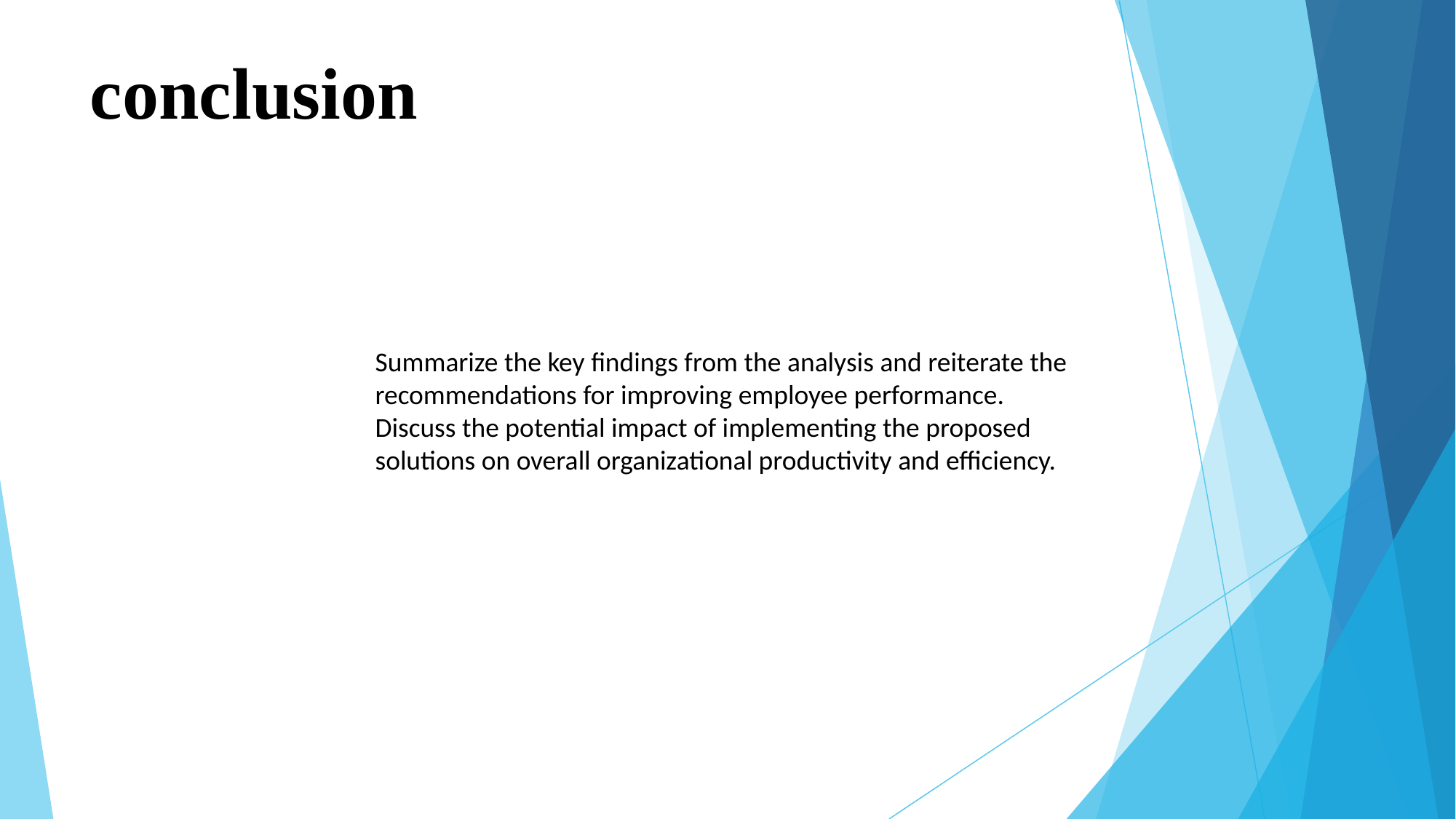

# conclusion
Summarize the key findings from the analysis and reiterate the recommendations for improving employee performance. Discuss the potential impact of implementing the proposed solutions on overall organizational productivity and efficiency.